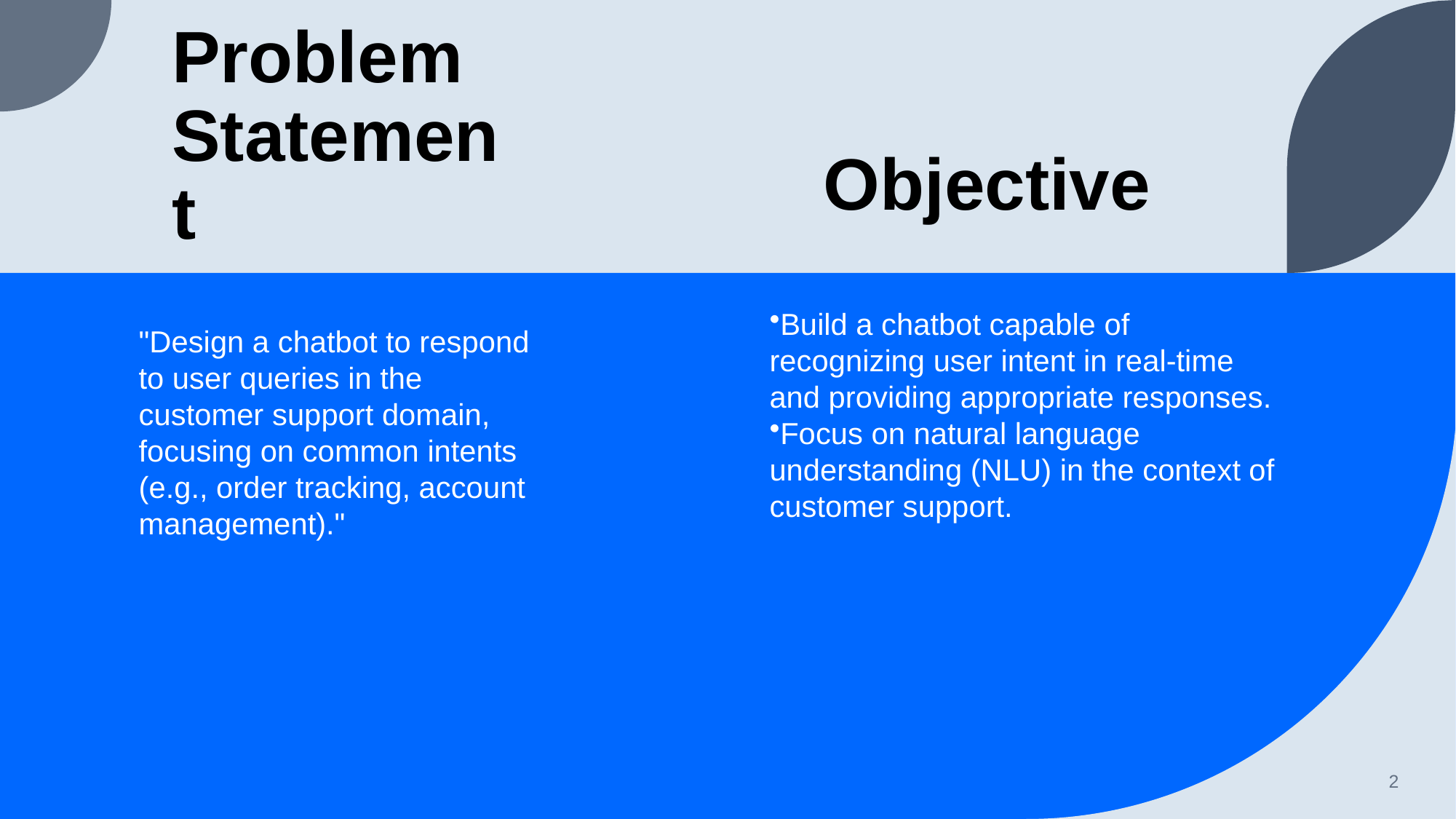

# Problem Statement
Objective

Build a chatbot capable of recognizing user intent in real-time and providing appropriate responses.
Focus on natural language understanding (NLU) in the context of customer support.
"Design a chatbot to respond to user queries in the customer support domain, focusing on common intents (e.g., order tracking, account management)."
2